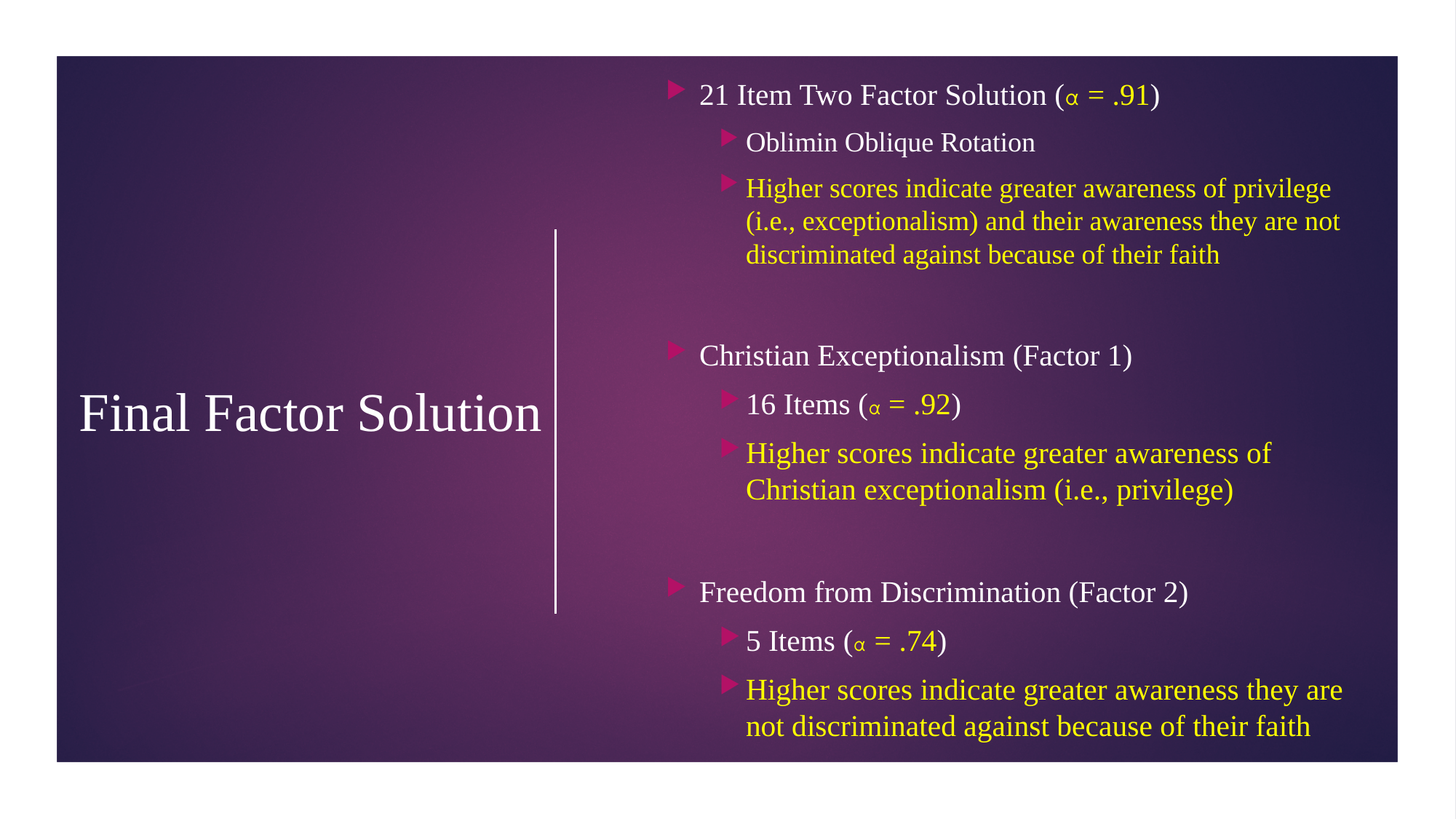

21 Item Two Factor Solution (α = .91)
Oblimin Oblique Rotation
Higher scores indicate greater awareness of privilege (i.e., exceptionalism) and their awareness they are not discriminated against because of their faith

Christian Exceptionalism (Factor 1)
16 Items (α = .92)
Higher scores indicate greater awareness of Christian exceptionalism (i.e., privilege)

Freedom from Discrimination (Factor 2)
5 Items (α = .74)
Higher scores indicate greater awareness they are not discriminated against because of their faith
# Final Factor Solution